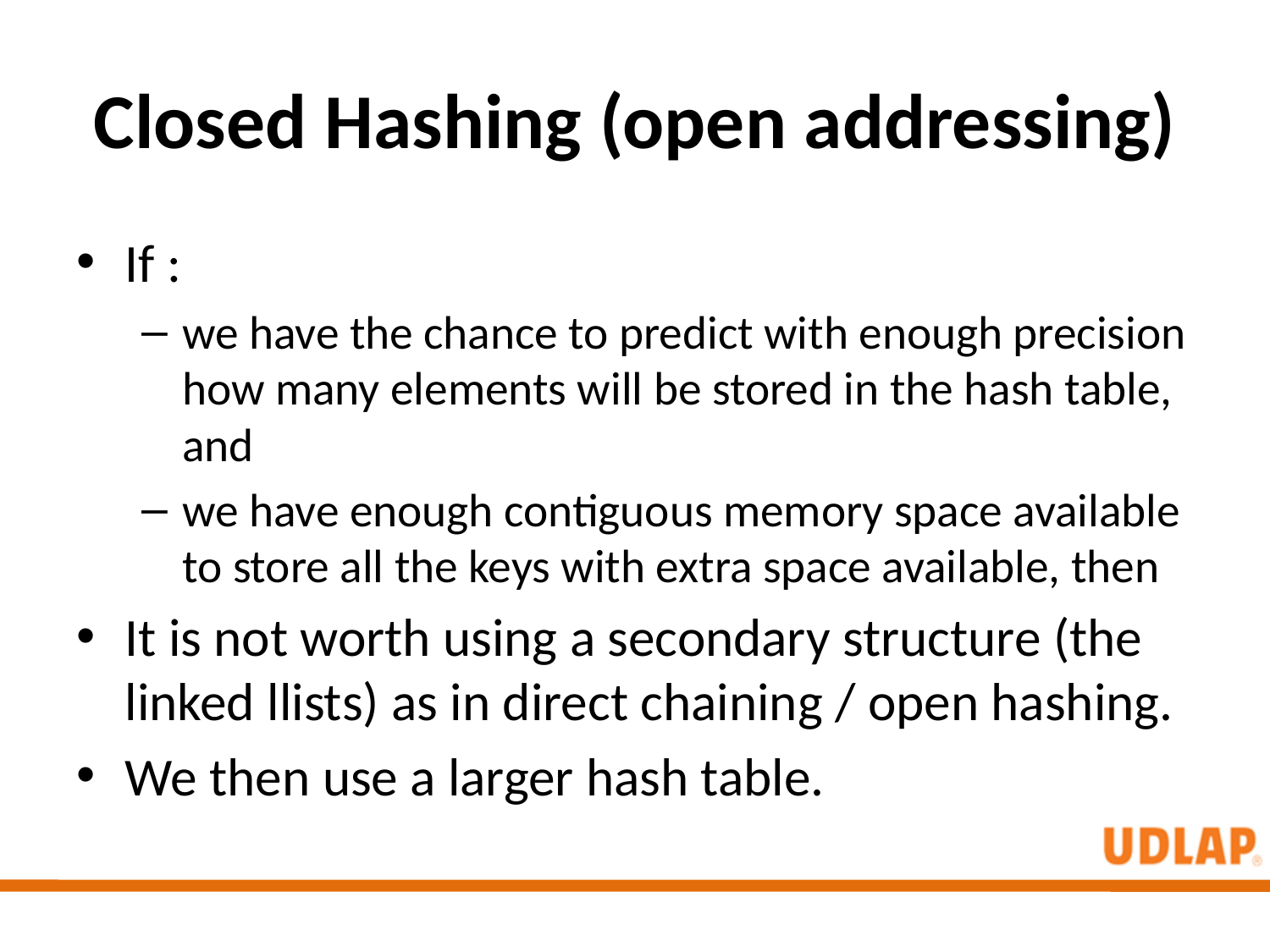

# Closed Hashing (open addressing)
If :
we have the chance to predict with enough precision how many elements will be stored in the hash table, and
we have enough contiguous memory space available to store all the keys with extra space available, then
It is not worth using a secondary structure (the linked llists) as in direct chaining / open hashing.
We then use a larger hash table.